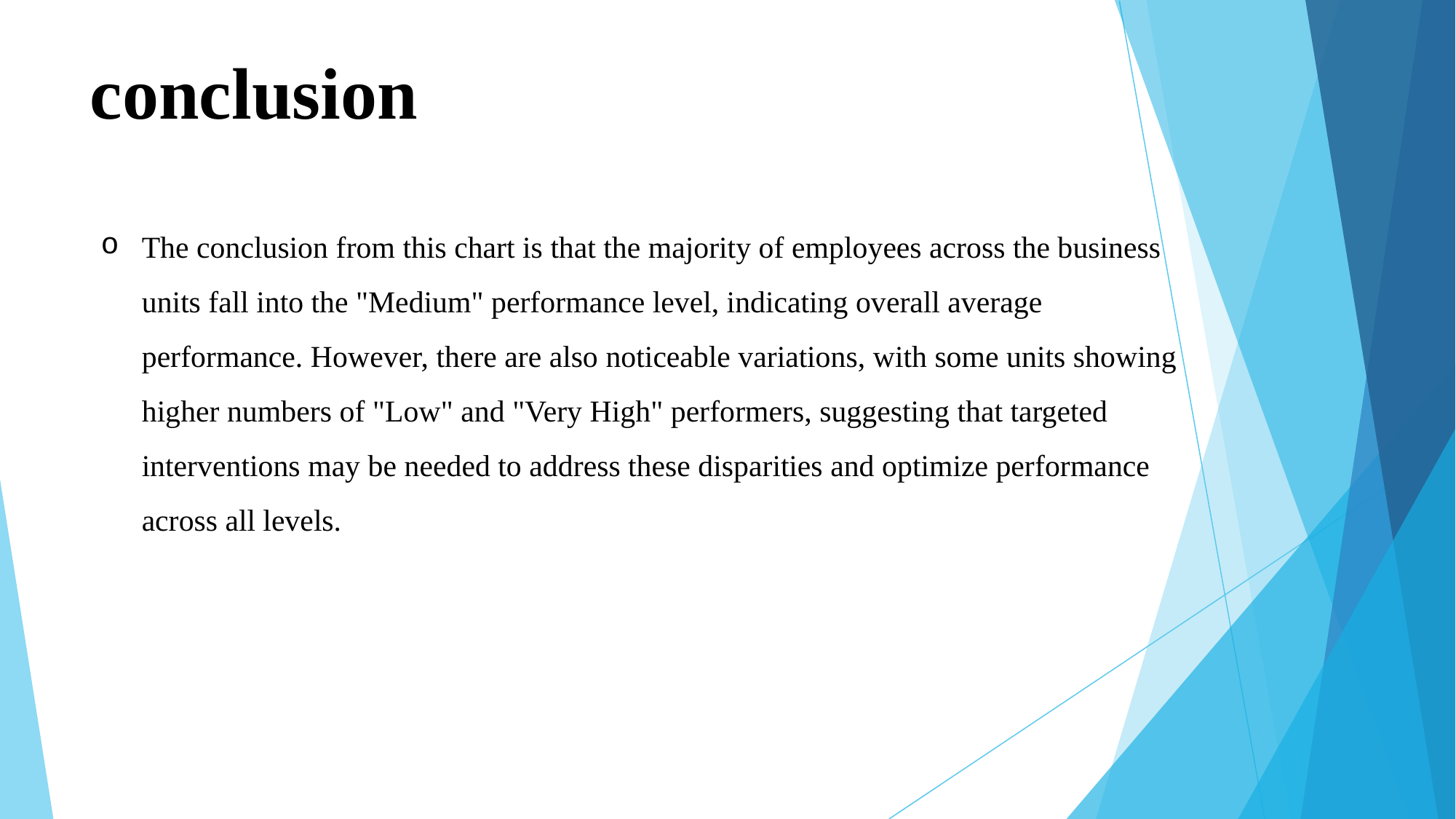

# conclusion
The conclusion from this chart is that the majority of employees across the business units fall into the "Medium" performance level, indicating overall average performance. However, there are also noticeable variations, with some units showing higher numbers of "Low" and "Very High" performers, suggesting that targeted interventions may be needed to address these disparities and optimize performance across all levels.